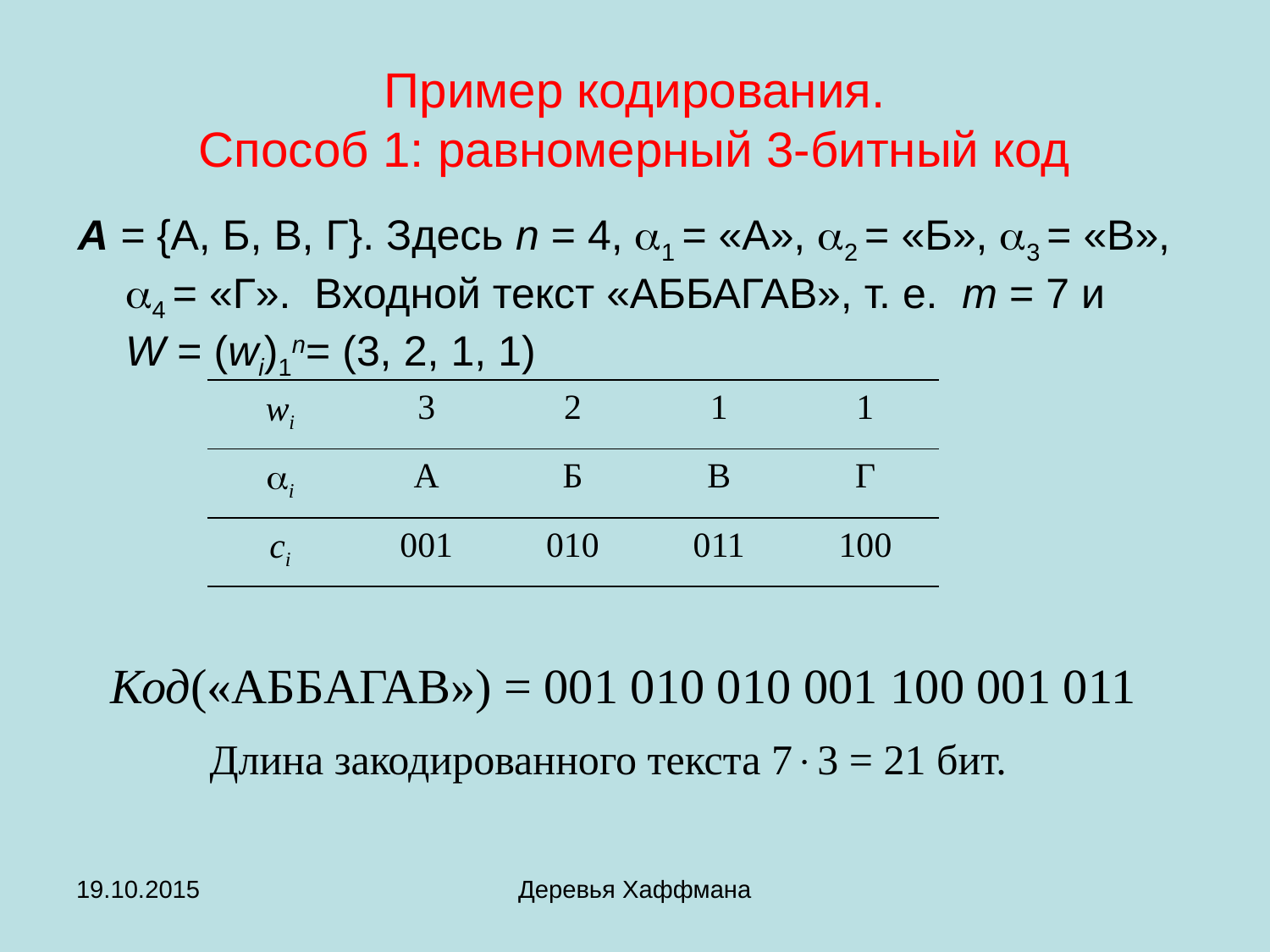

# Пример кодирования. Способ 1: равномерный 3-битный код
A = {А, Б, В, Г}. Здесь n = 4, α1 = «А», α2 = «Б», α3 = «В», α4 = «Г».  Входной текст «АББАГАВ», т. е.  m = 7 и W = (wi)1n= (3, 2, 1, 1)

| wi | 3 | 2 | 1 | 1 |
| --- | --- | --- | --- | --- |
| αi | А | Б | В | Г |
| сi | 001 | 010 | 011 | 100 |
Код(«АББАГАВ») = 001 010 010 001 100 001 011
Длина закодированного текста 7⋅3 = 21 бит.
19.10.2015
Деревья Хаффмана
3